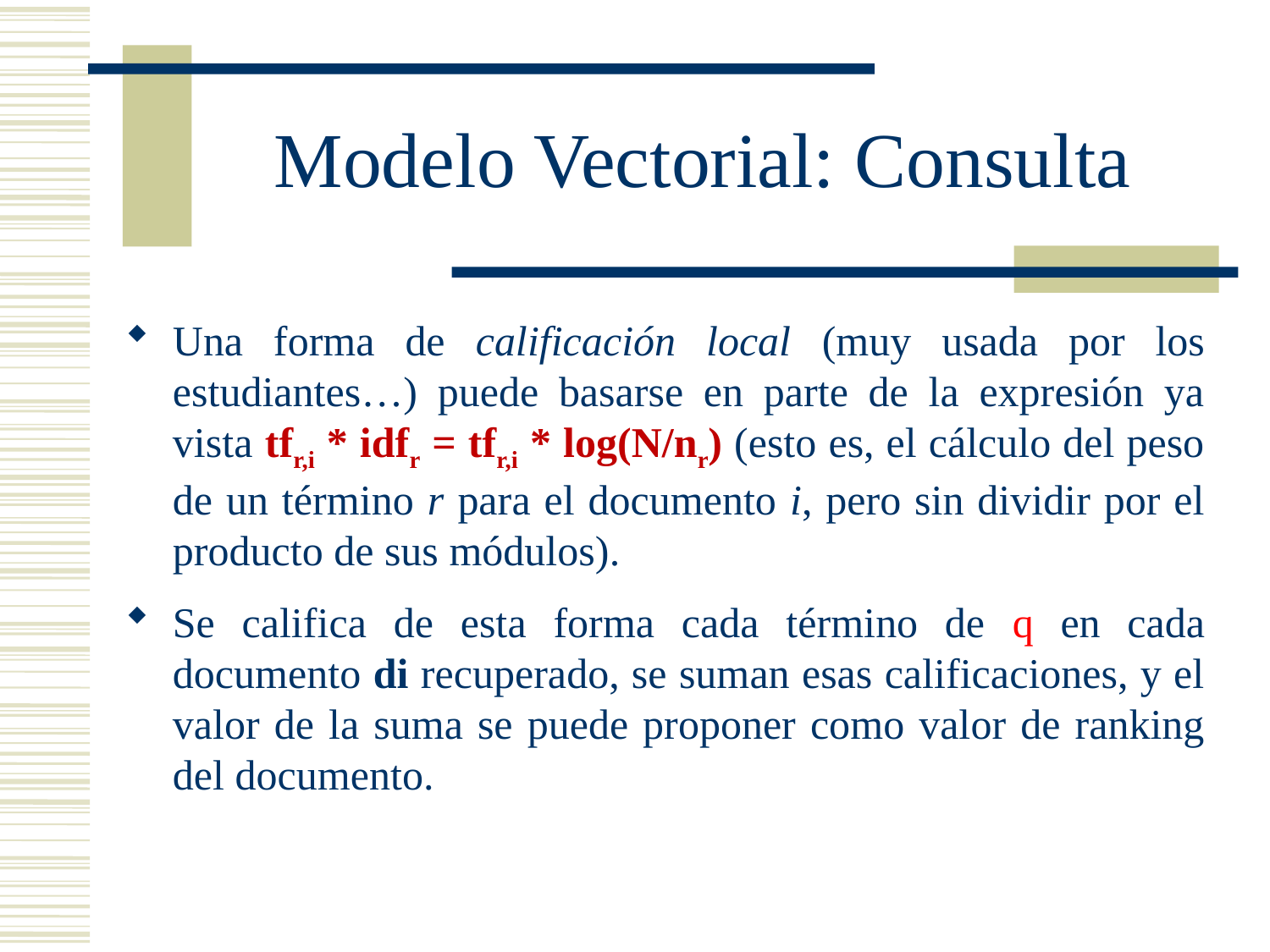

# Modelo Vectorial: Consulta
Una forma de calificación local (muy usada por los estudiantes…) puede basarse en parte de la expresión ya vista tfr,i * idfr = tfr,i * log(N/nr) (esto es, el cálculo del peso de un término r para el documento i, pero sin dividir por el producto de sus módulos).
Se califica de esta forma cada término de q en cada documento di recuperado, se suman esas calificaciones, y el valor de la suma se puede proponer como valor de ranking del documento.